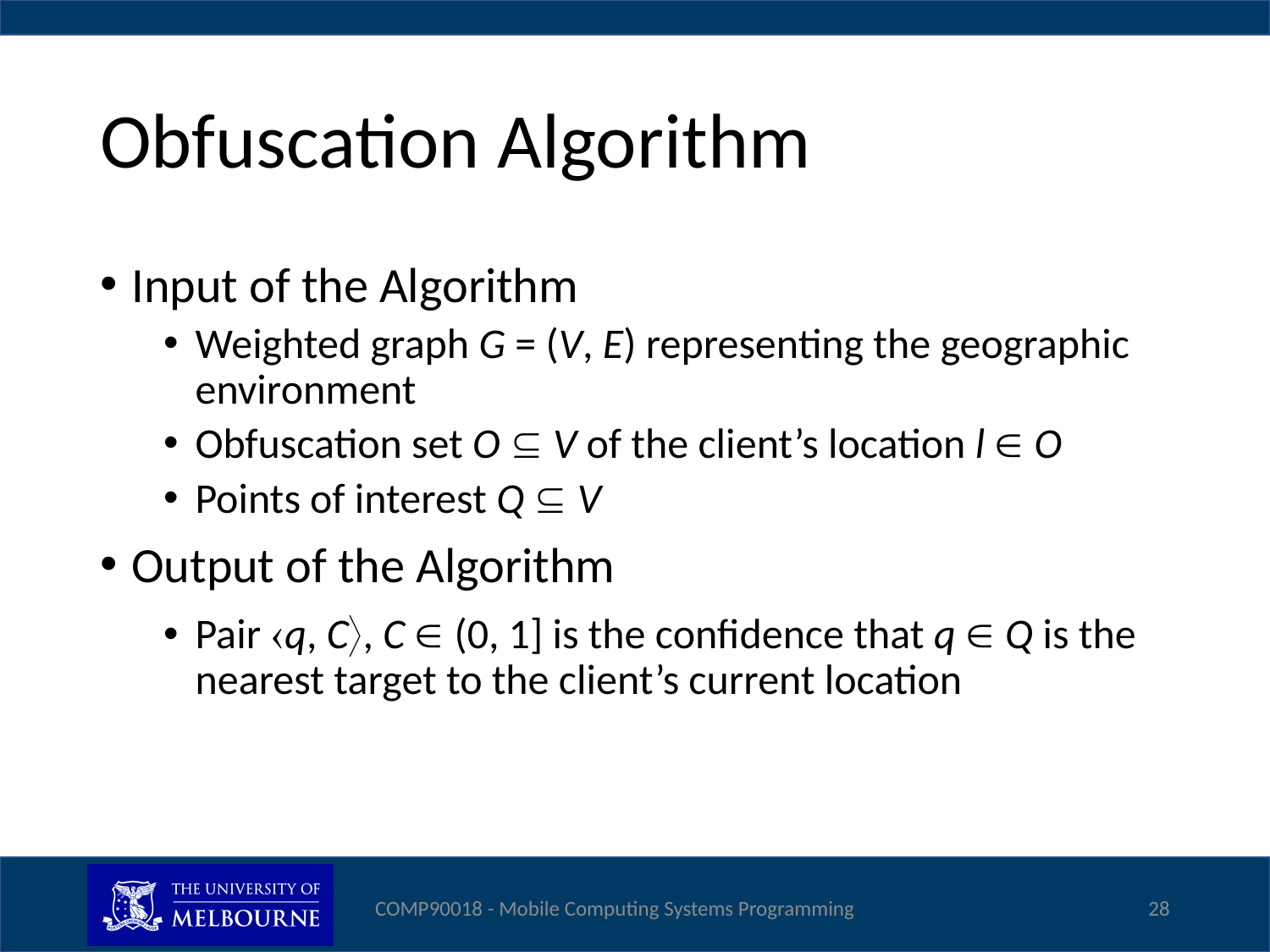

# Obfuscation Algorithm
Input of the Algorithm
Weighted graph G = (V, E) representing the geographic environment
Obfuscation set O ⊆ V of the client’s location l ∈ O
Points of interest Q ⊆ V
Output of the Algorithm
Pair 〈q, C〉, C ∈ (0, 1] is the confidence that q ∈ Q is the nearest target to the client’s current location
COMP90018 - Mobile Computing Systems Programming
28